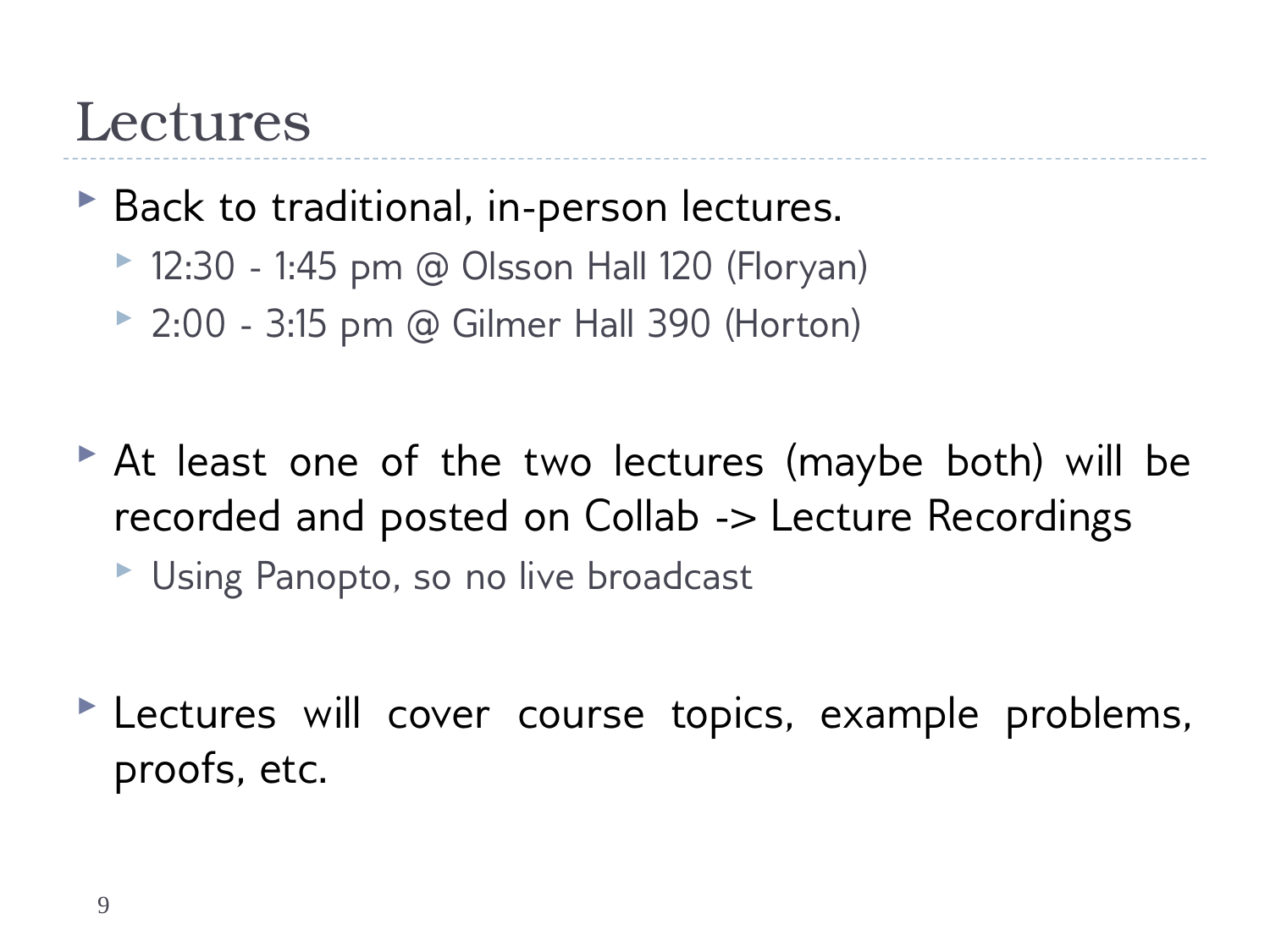

# Lectures
Back to traditional, in-person lectures.
12:30 - 1:45 pm @ Olsson Hall 120 (Floryan)
2:00 - 3:15 pm @ Gilmer Hall 390 (Horton)

At least one of the two lectures (maybe both) will be recorded and posted on Collab -> Lecture Recordings
Using Panopto, so no live broadcast

Lectures will cover course topics, example problems, proofs, etc.

9